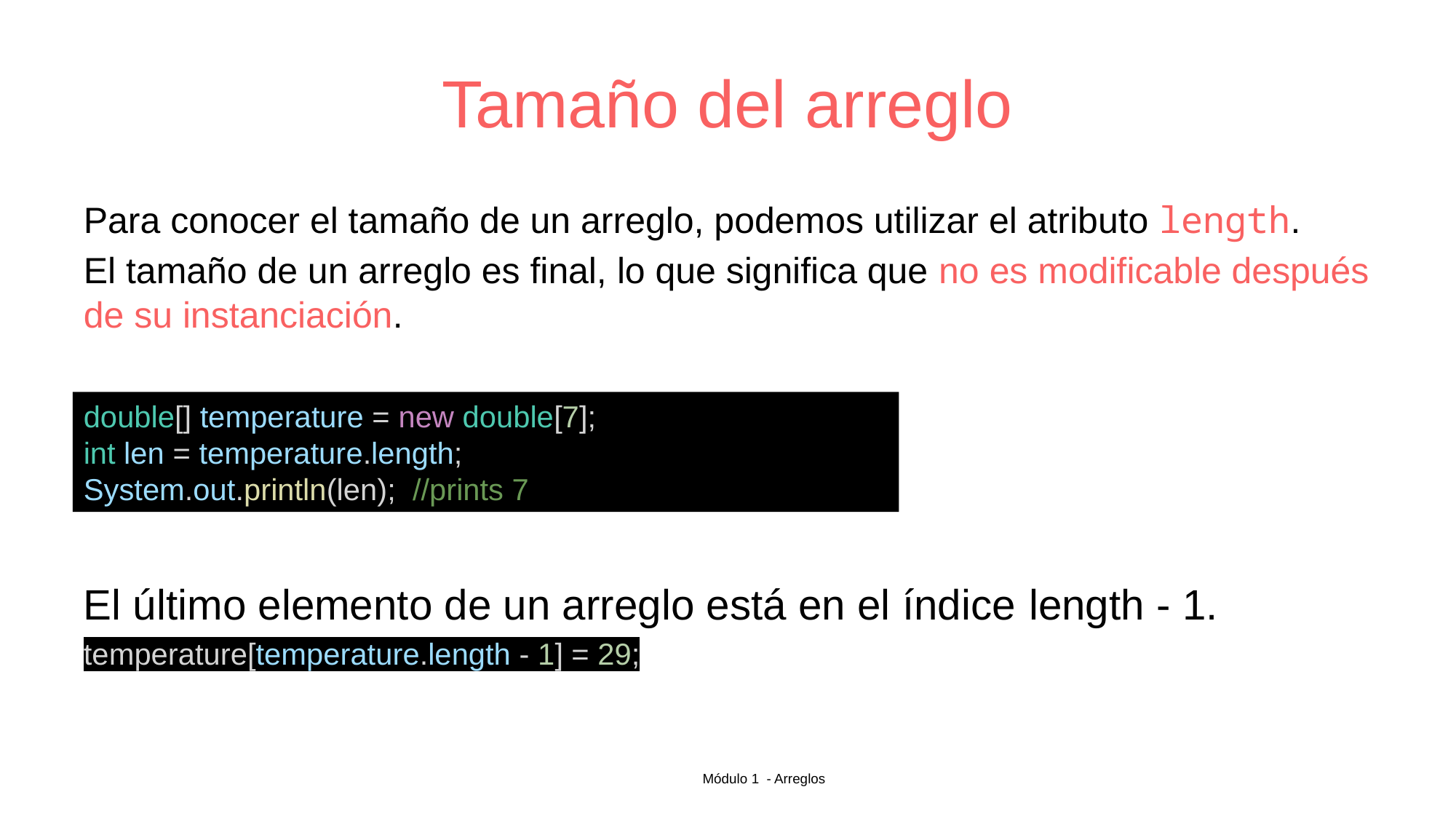

# Tamaño del arreglo
Para conocer el tamaño de un arreglo, podemos utilizar el atributo length.
El tamaño de un arreglo es final, lo que significa que no es modificable después de su instanciación.
double[] temperature = new double[7];
int len = temperature.length;
System.out.println(len);  //prints 7
El último elemento de un arreglo está en el índice length - 1.
temperature[temperature.length - 1] = 29;